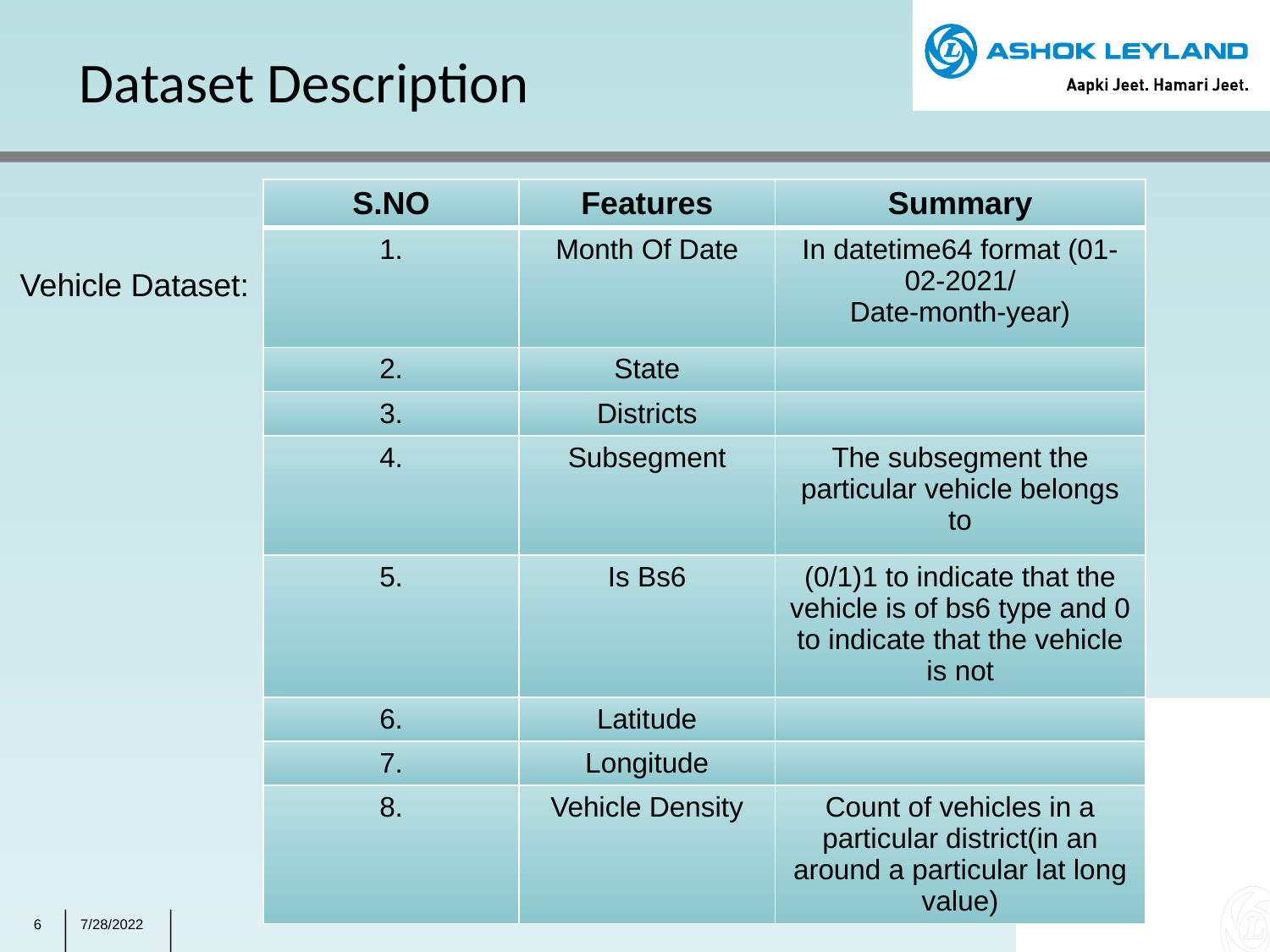

# Dataset Description
| S.NO | Features | Summary |
| --- | --- | --- |
| 1. | Month Of Date | In datetime64 format (01-02-2021/ Date-month-year) |
| 2. | State |  |
| 3. | Districts |  |
| 4. | Subsegment | The subsegment the particular vehicle belongs to |
| 5. | Is Bs6 | (0/1)1 to indicate that the vehicle is of bs6 type and 0 to indicate that the vehicle is not |
| 6. | Latitude |  |
| 7. | Longitude |  |
| 8. | Vehicle Density | Count of vehicles in a particular district(in an around a particular lat long value) |
Vehicle Dataset: